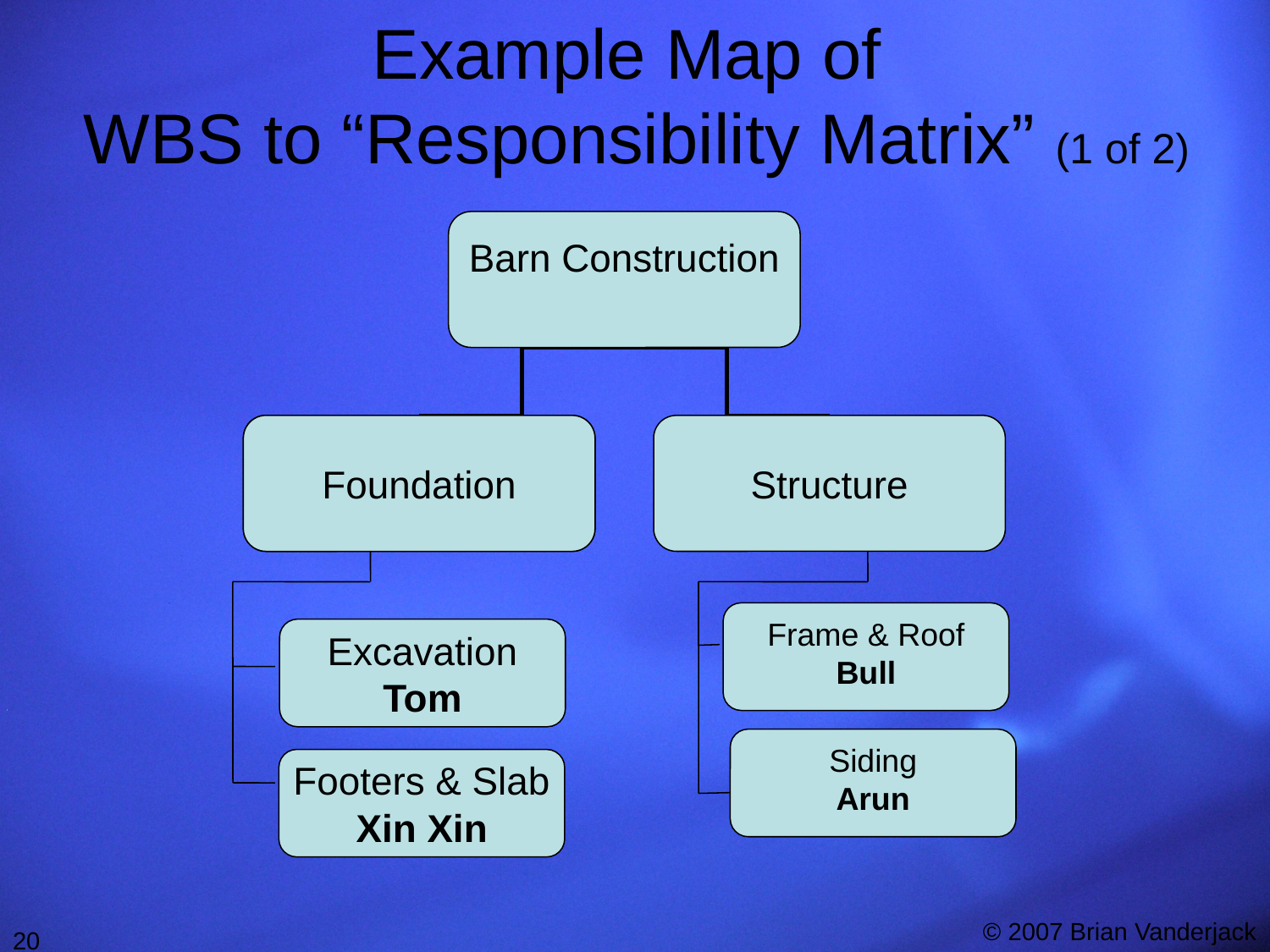

# Example Map of WBS to “Responsibility Matrix” (1 of 2)
Barn Construction

Dig a post hole
Structure
Foundation

Excavation
Tom

Footers & Slab
Xin Xin

Frame & Roof
Bull

Siding
Arun

20